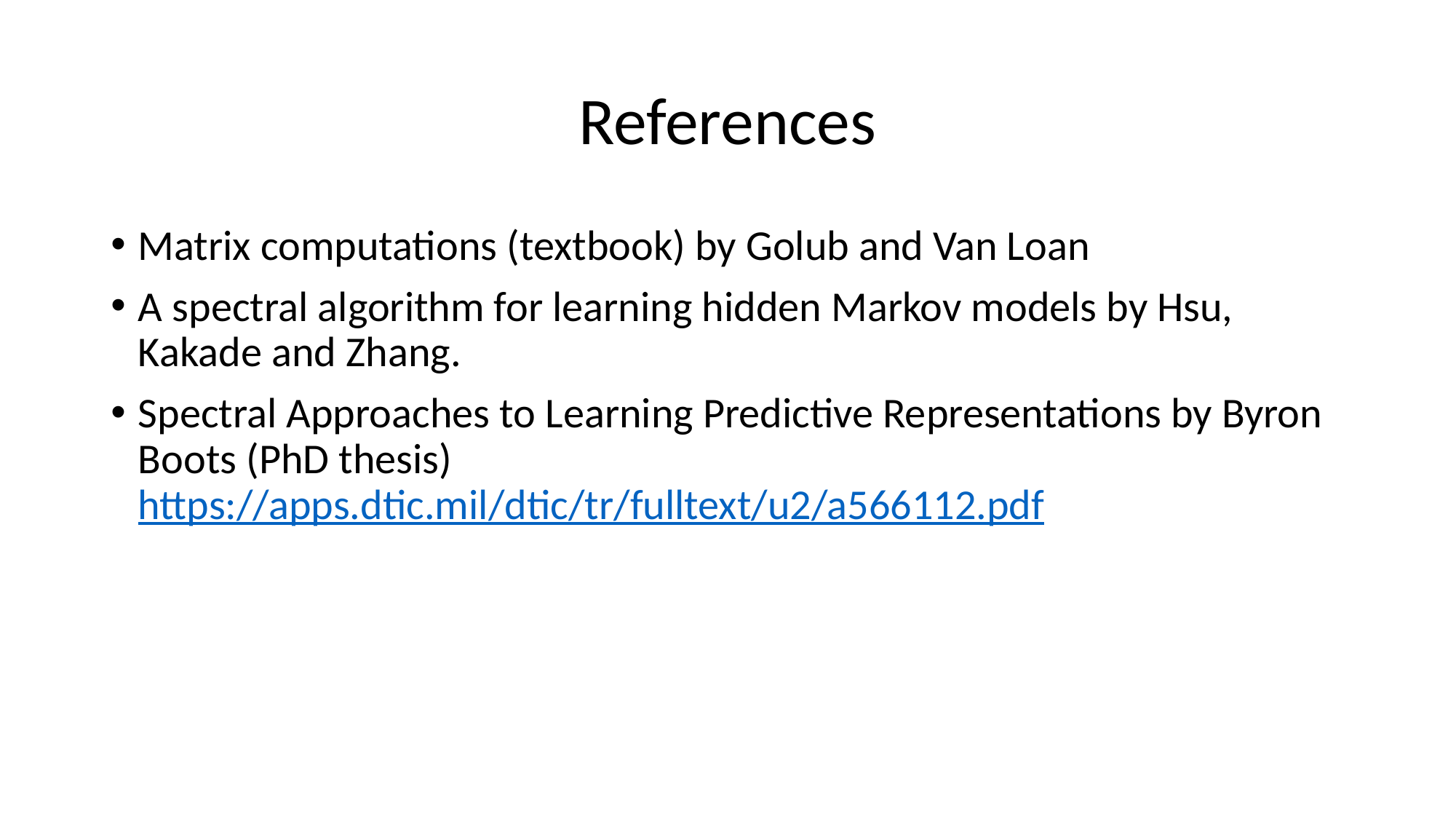

# References
Matrix computations (textbook) by Golub and Van Loan
A spectral algorithm for learning hidden Markov models by Hsu, Kakade and Zhang.
Spectral Approaches to Learning Predictive Representations by Byron Boots (PhD thesis) https://apps.dtic.mil/dtic/tr/fulltext/u2/a566112.pdf